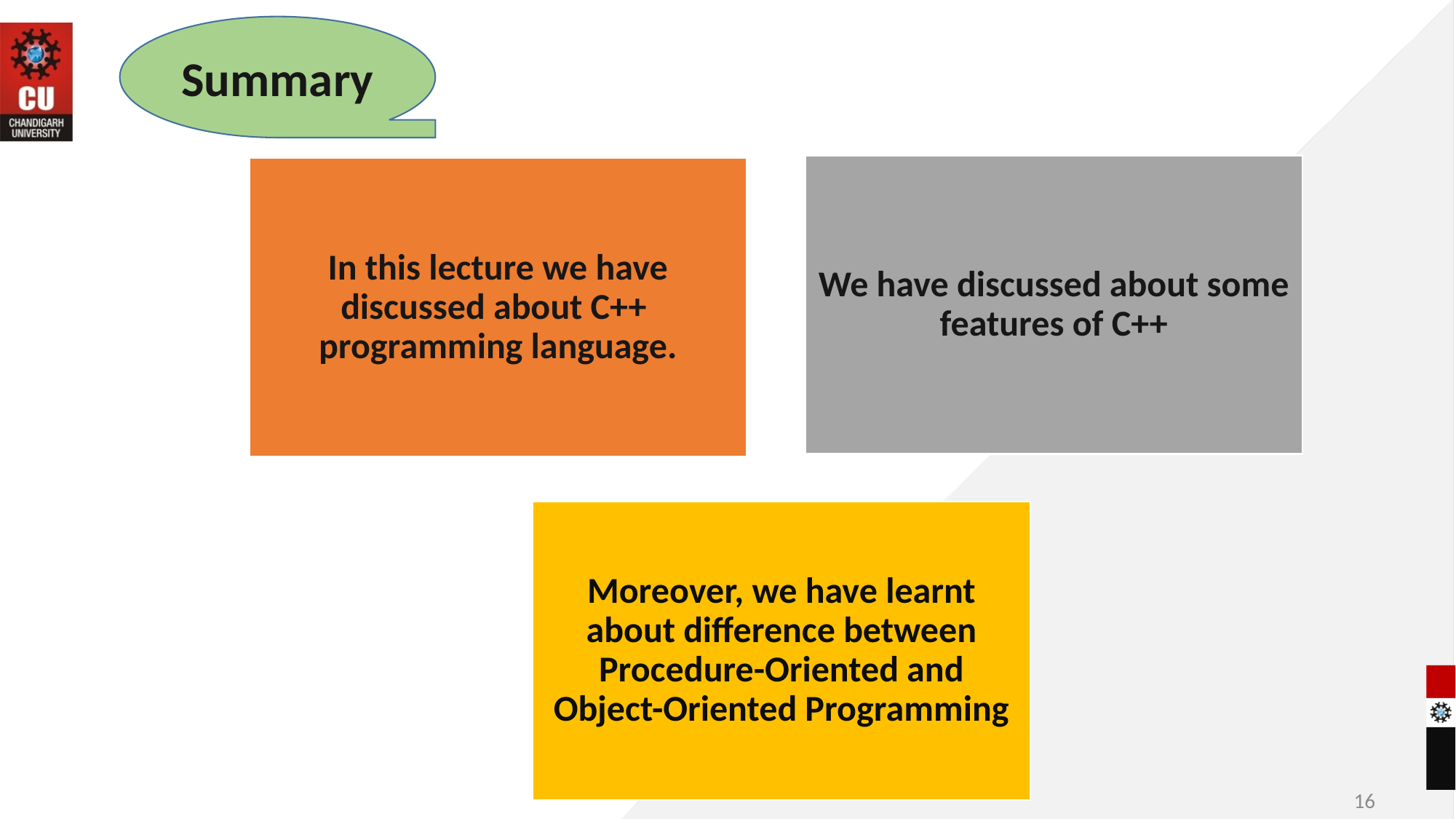

Summary

In this lecture we have discussed about C++  programming language.
We have discussed about some features of C++
Moreover, we have learnt about difference between Procedure-Oriented and Object-Oriented Programming
16